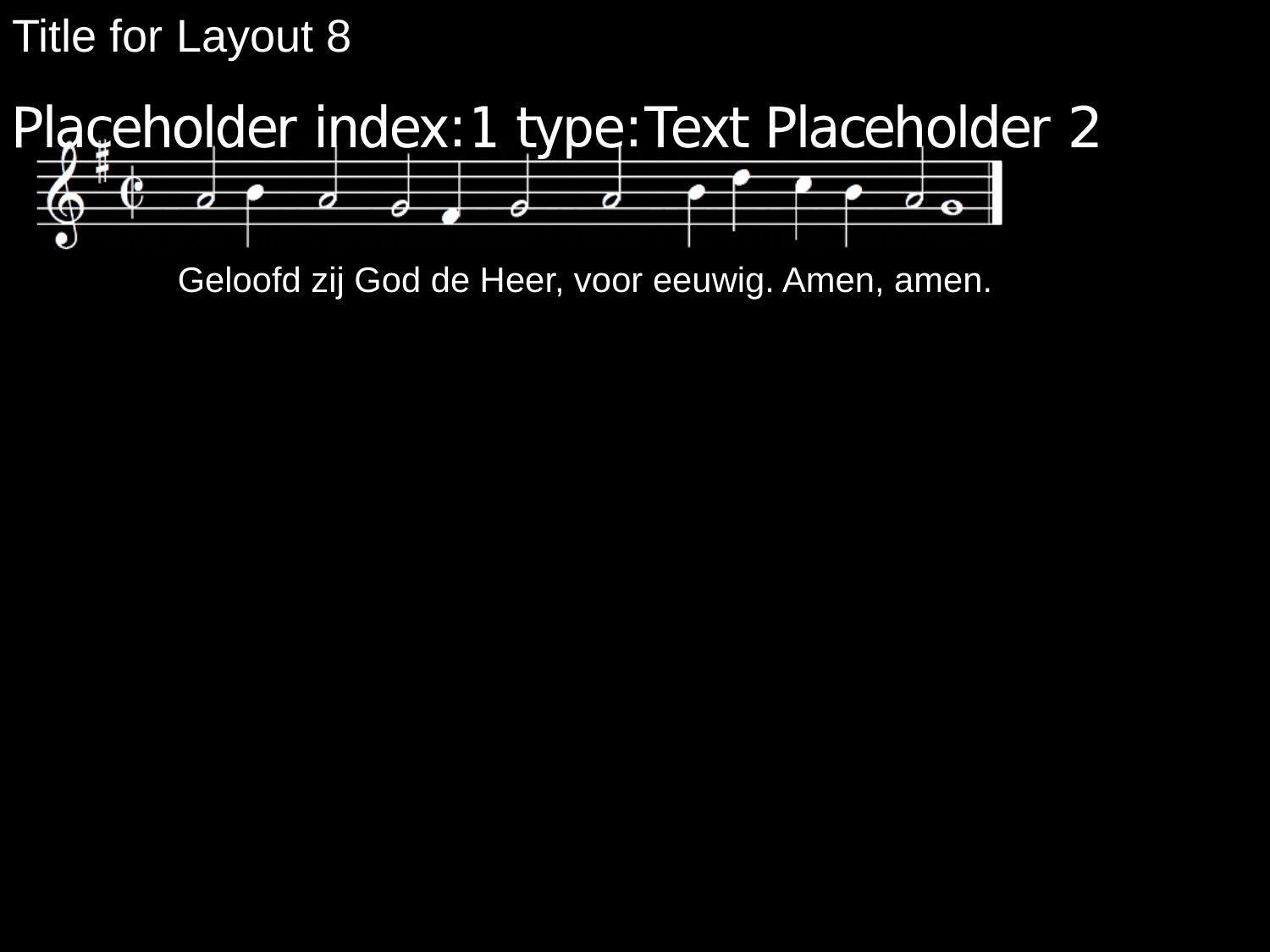

# Title for Layout 8
Placeholder index:1 type:Text Placeholder 2